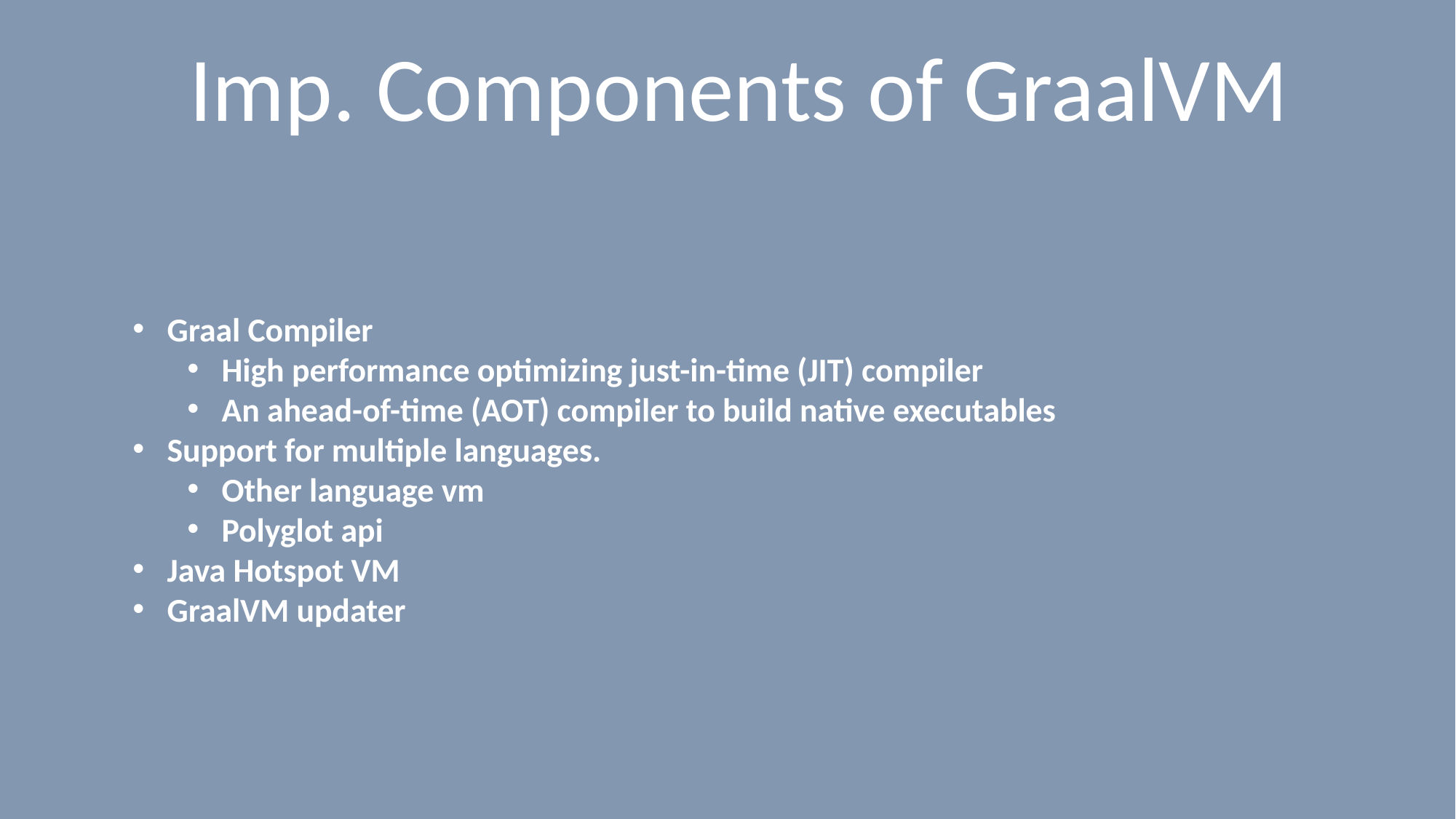

# Imp. Components of GraalVM
Graal Compiler
High performance optimizing just-in-time (JIT) compiler
An ahead-of-time (AOT) compiler to build native executables
Support for multiple languages.
Other language vm
Polyglot api
Java Hotspot VM
GraalVM updater